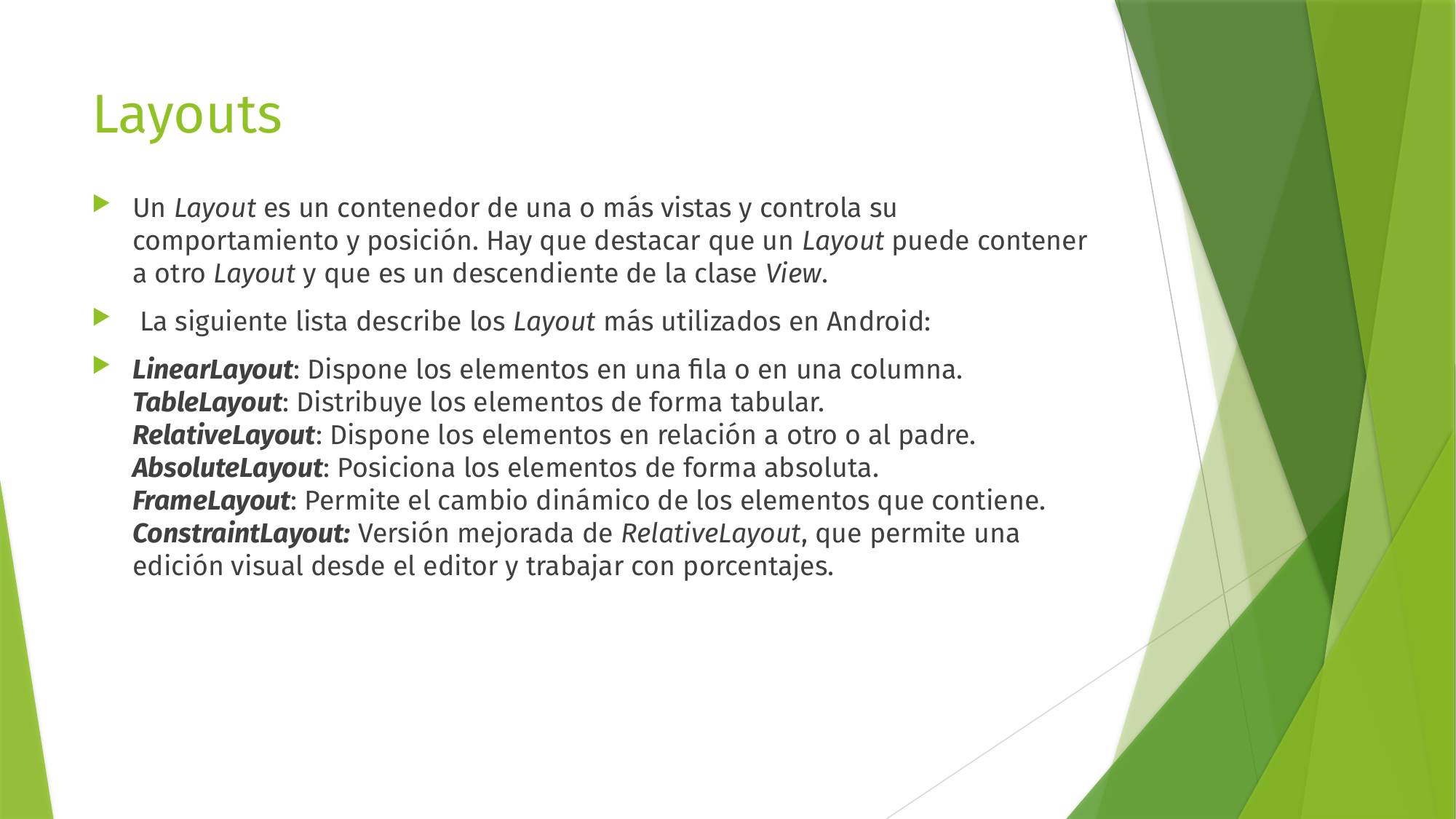

# Layouts
Un Layout es un contenedor de una o más vistas y controla su comportamiento y posición. Hay que destacar que un Layout puede contener a otro Layout y que es un descendiente de la clase View.
 La siguiente lista describe los Layout más utilizados en Android:
LinearLayout: Dispone los elementos en una fila o en una columna.
TableLayout: Distribuye los elementos de forma tabular.
RelativeLayout: Dispone los elementos en relación a otro o al padre.
AbsoluteLayout: Posiciona los elementos de forma absoluta.
FrameLayout: Permite el cambio dinámico de los elementos que contiene.
ConstraintLayout: Versión mejorada de RelativeLayout, que permite una edición visual desde el editor y trabajar con porcentajes.